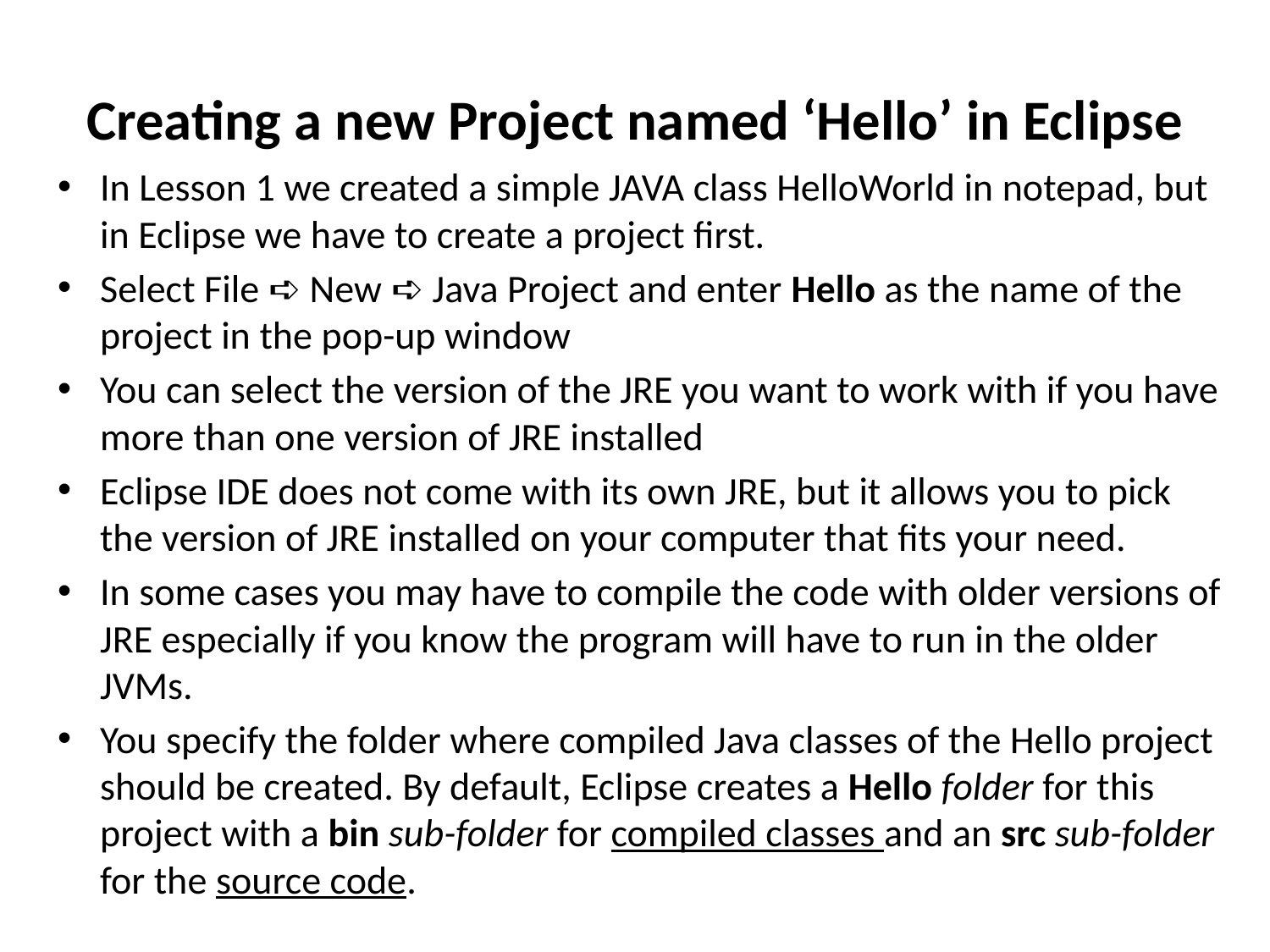

# Creating a new Project named ‘Hello’ in Eclipse
In Lesson 1 we created a simple JAVA class HelloWorld in notepad, but in Eclipse we have to create a project first.
Select File ➪ New ➪ Java Project and enter Hello as the name of the project in the pop-up window
You can select the version of the JRE you want to work with if you have more than one version of JRE installed
Eclipse IDE does not come with its own JRE, but it allows you to pick the version of JRE installed on your computer that fits your need.
In some cases you may have to compile the code with older versions of JRE especially if you know the program will have to run in the older JVMs.
You specify the folder where compiled Java classes of the Hello project should be created. By default, Eclipse creates a Hello folder for this project with a bin sub-folder for compiled classes and an src sub-folder for the source code.